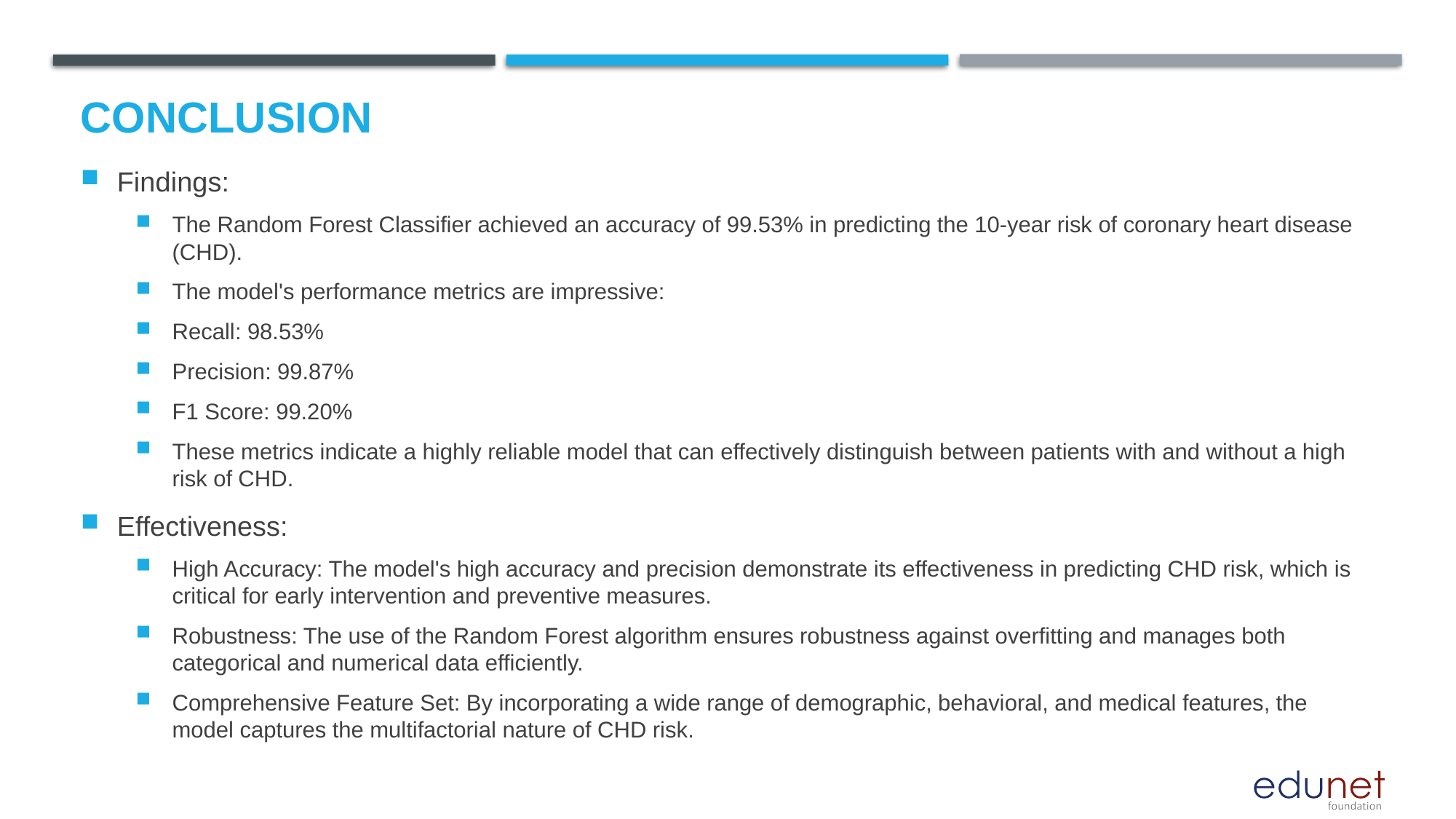

# Conclusion
Findings:
The Random Forest Classifier achieved an accuracy of 99.53% in predicting the 10-year risk of coronary heart disease (CHD).
The model's performance metrics are impressive:
Recall: 98.53%
Precision: 99.87%
F1 Score: 99.20%
These metrics indicate a highly reliable model that can effectively distinguish between patients with and without a high risk of CHD.
Effectiveness:
High Accuracy: The model's high accuracy and precision demonstrate its effectiveness in predicting CHD risk, which is critical for early intervention and preventive measures.
Robustness: The use of the Random Forest algorithm ensures robustness against overfitting and manages both categorical and numerical data efficiently.
Comprehensive Feature Set: By incorporating a wide range of demographic, behavioral, and medical features, the model captures the multifactorial nature of CHD risk.